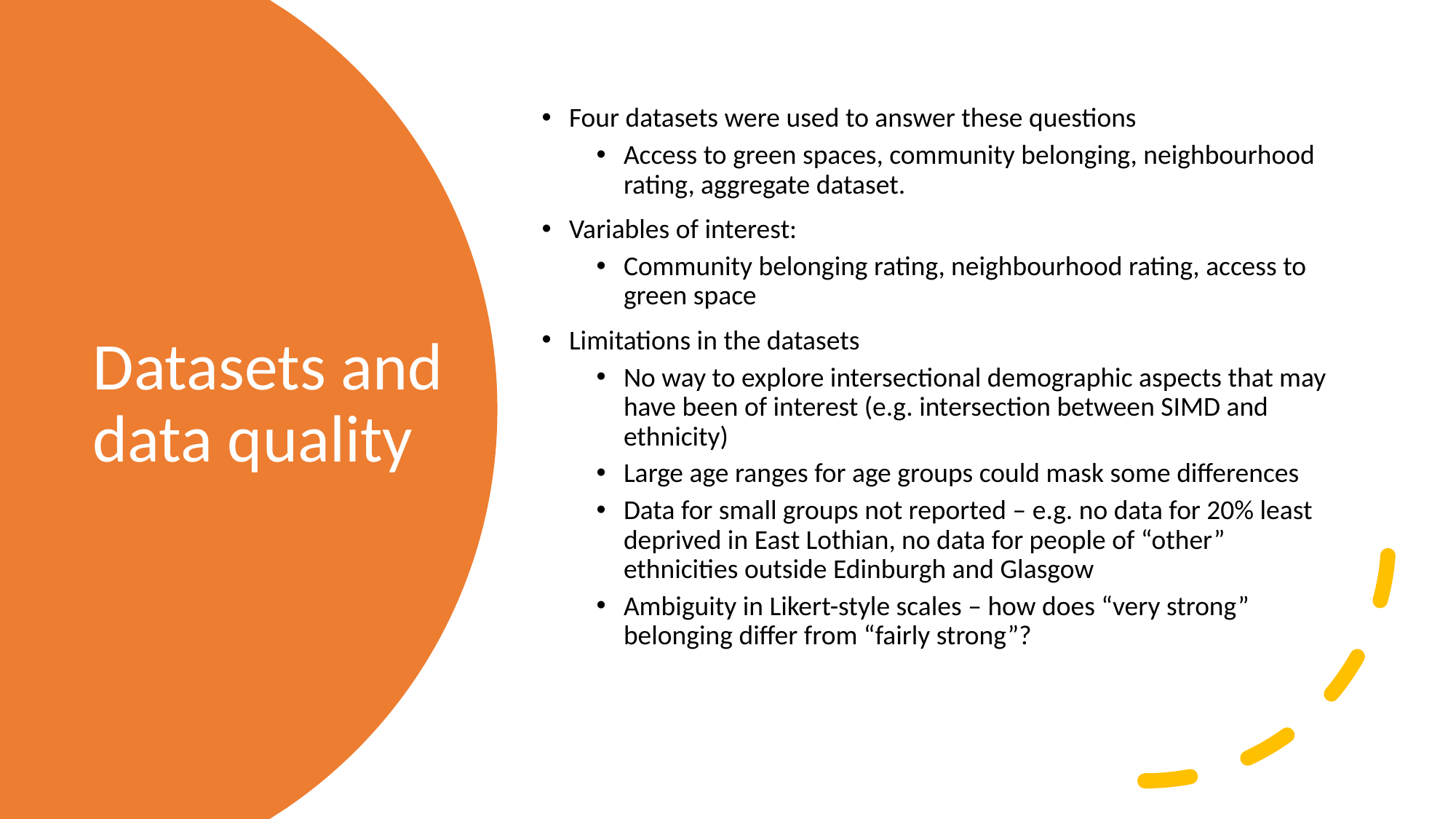

Four datasets were used to answer these questions
Access to green spaces, community belonging, neighbourhood rating, aggregate dataset.
Variables of interest:
Community belonging rating, neighbourhood rating, access to green space
Limitations in the datasets
No way to explore intersectional demographic aspects that may have been of interest (e.g. intersection between SIMD and ethnicity)
Large age ranges for age groups could mask some differences
Data for small groups not reported – e.g. no data for 20% least deprived in East Lothian, no data for people of “other” ethnicities outside Edinburgh and Glasgow
Ambiguity in Likert-style scales – how does “very strong” belonging differ from “fairly strong”?
# Datasets and data quality